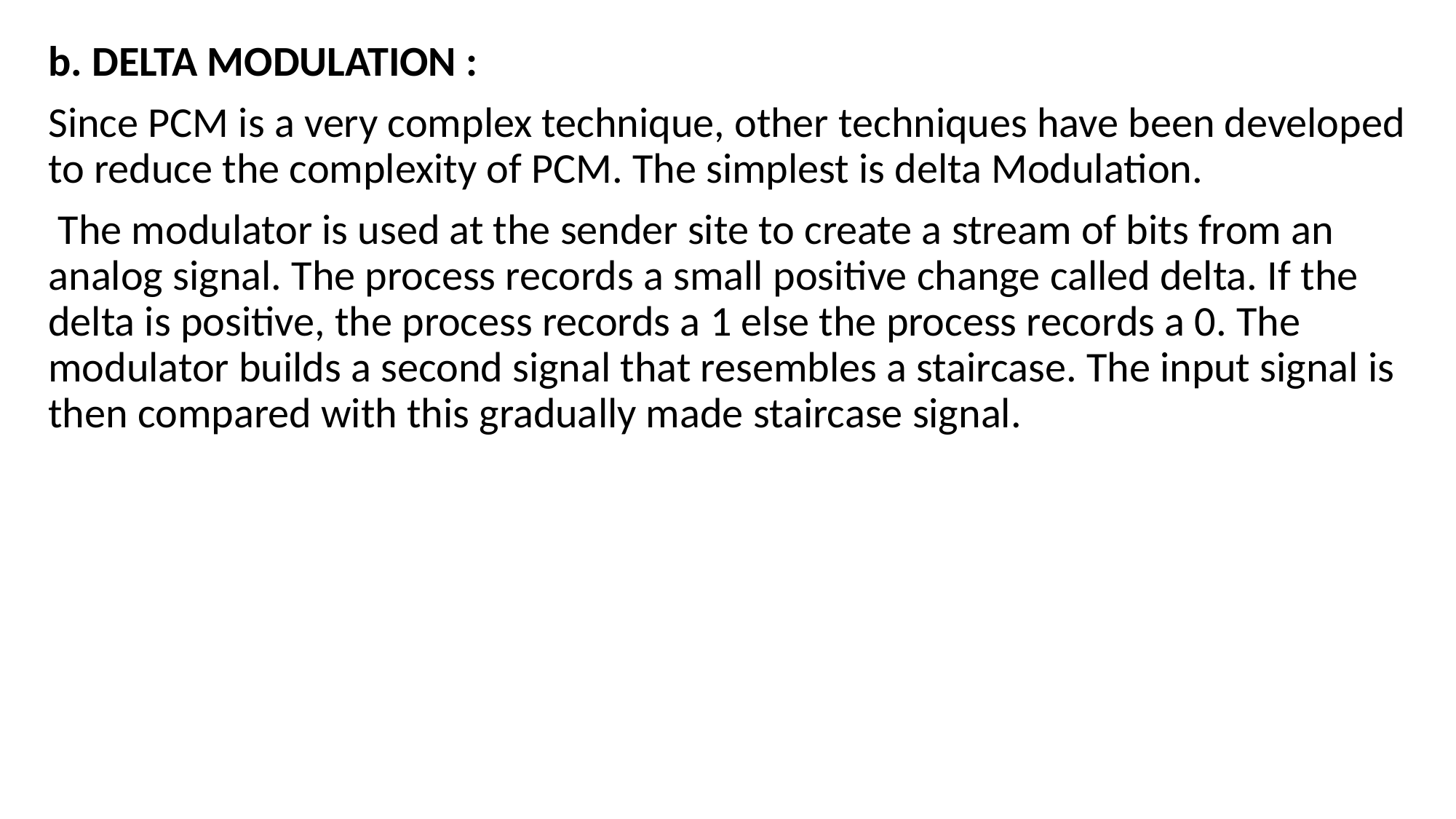

b. DELTA MODULATION :
Since PCM is a very complex technique, other techniques have been developed to reduce the complexity of PCM. The simplest is delta Modulation.
 The modulator is used at the sender site to create a stream of bits from an analog signal. The process records a small positive change called delta. If the delta is positive, the process records a 1 else the process records a 0. The modulator builds a second signal that resembles a staircase. The input signal is then compared with this gradually made staircase signal.